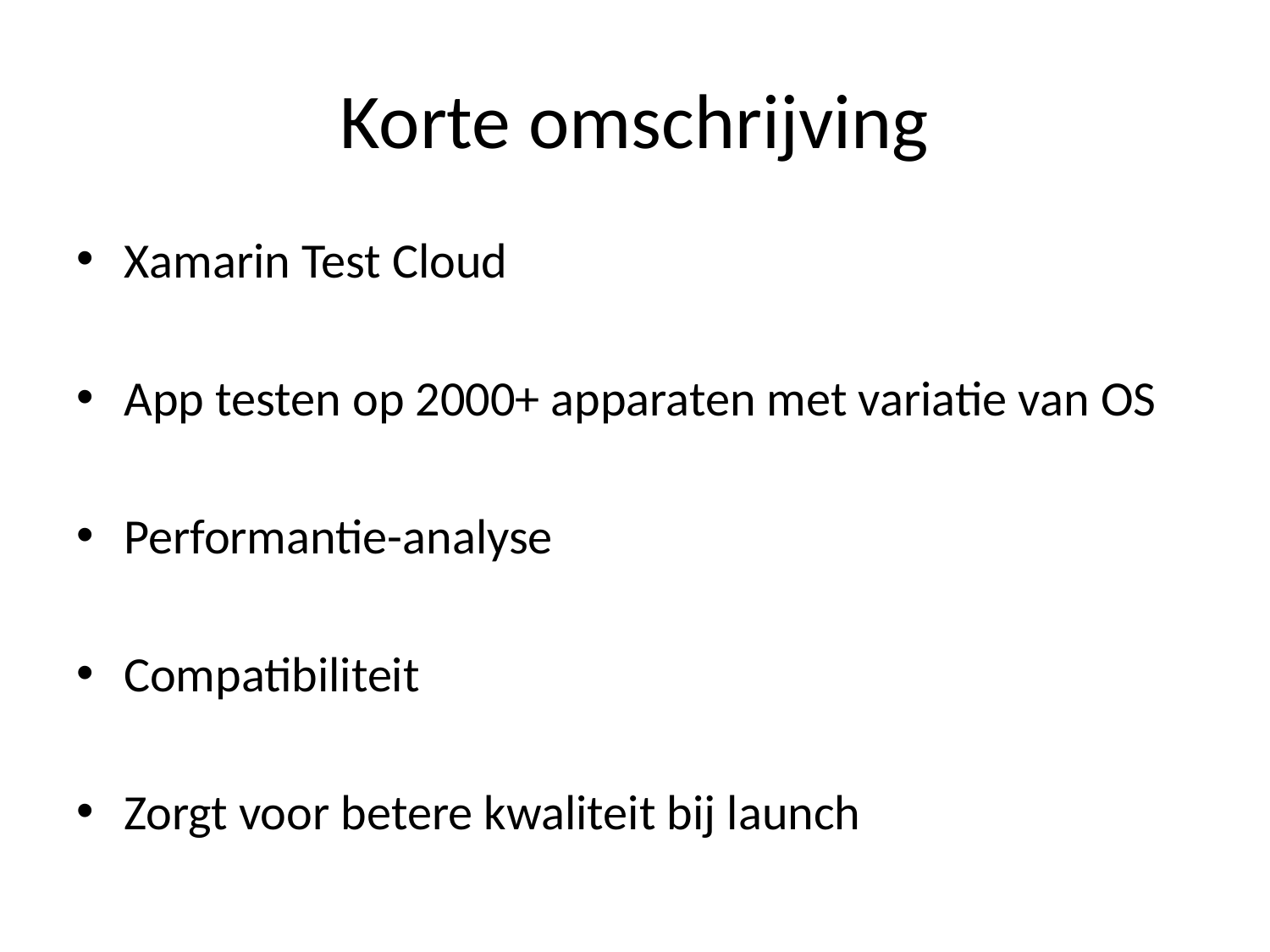

# Korte omschrijving
Xamarin Test Cloud

App testen op 2000+ apparaten met variatie van OS

Performantie-analyse

Compatibiliteit

Zorgt voor betere kwaliteit bij launch